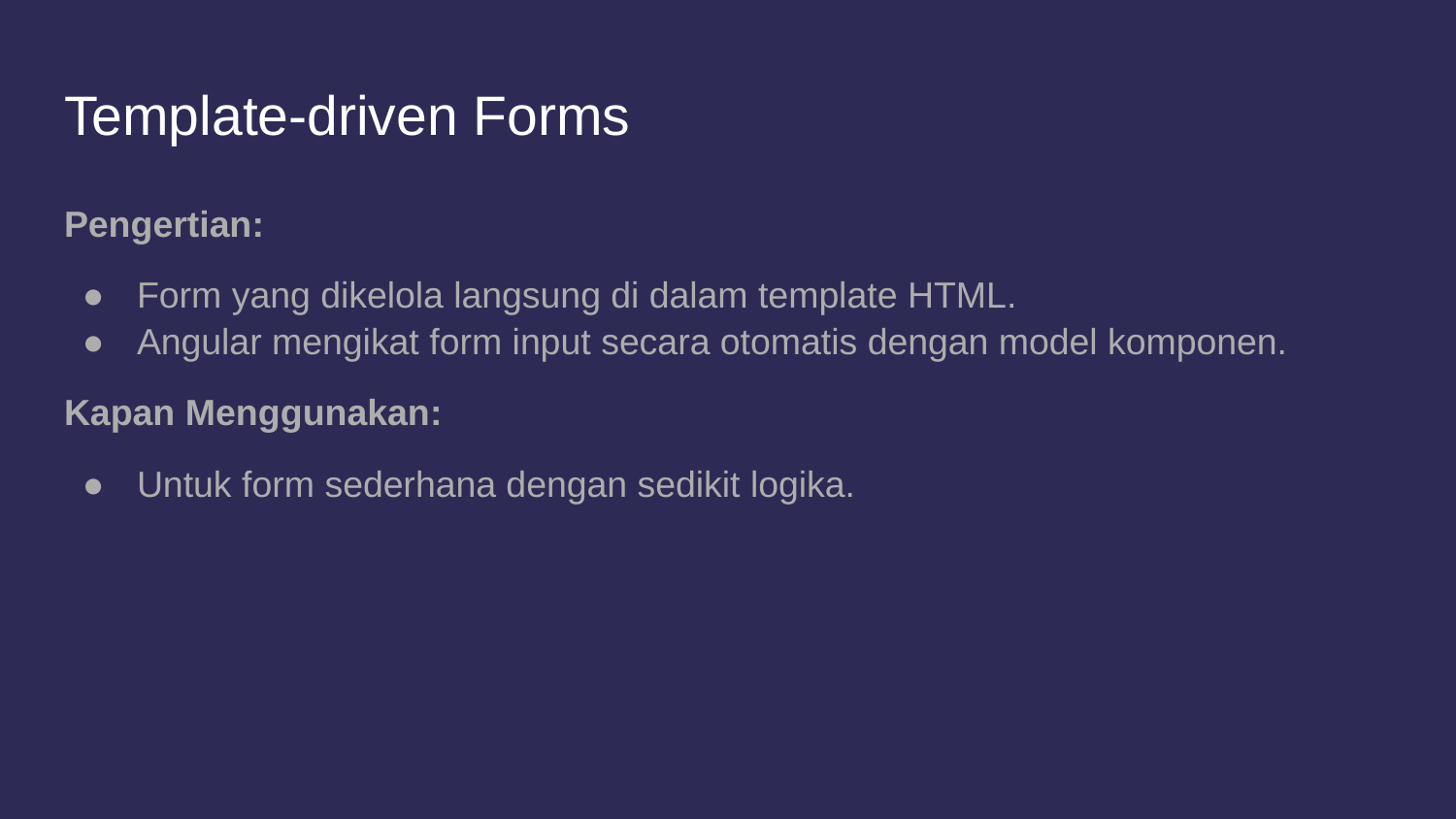

# Template-driven Forms
Pengertian:
Form yang dikelola langsung di dalam template HTML.
Angular mengikat form input secara otomatis dengan model komponen.
Kapan Menggunakan:
Untuk form sederhana dengan sedikit logika.